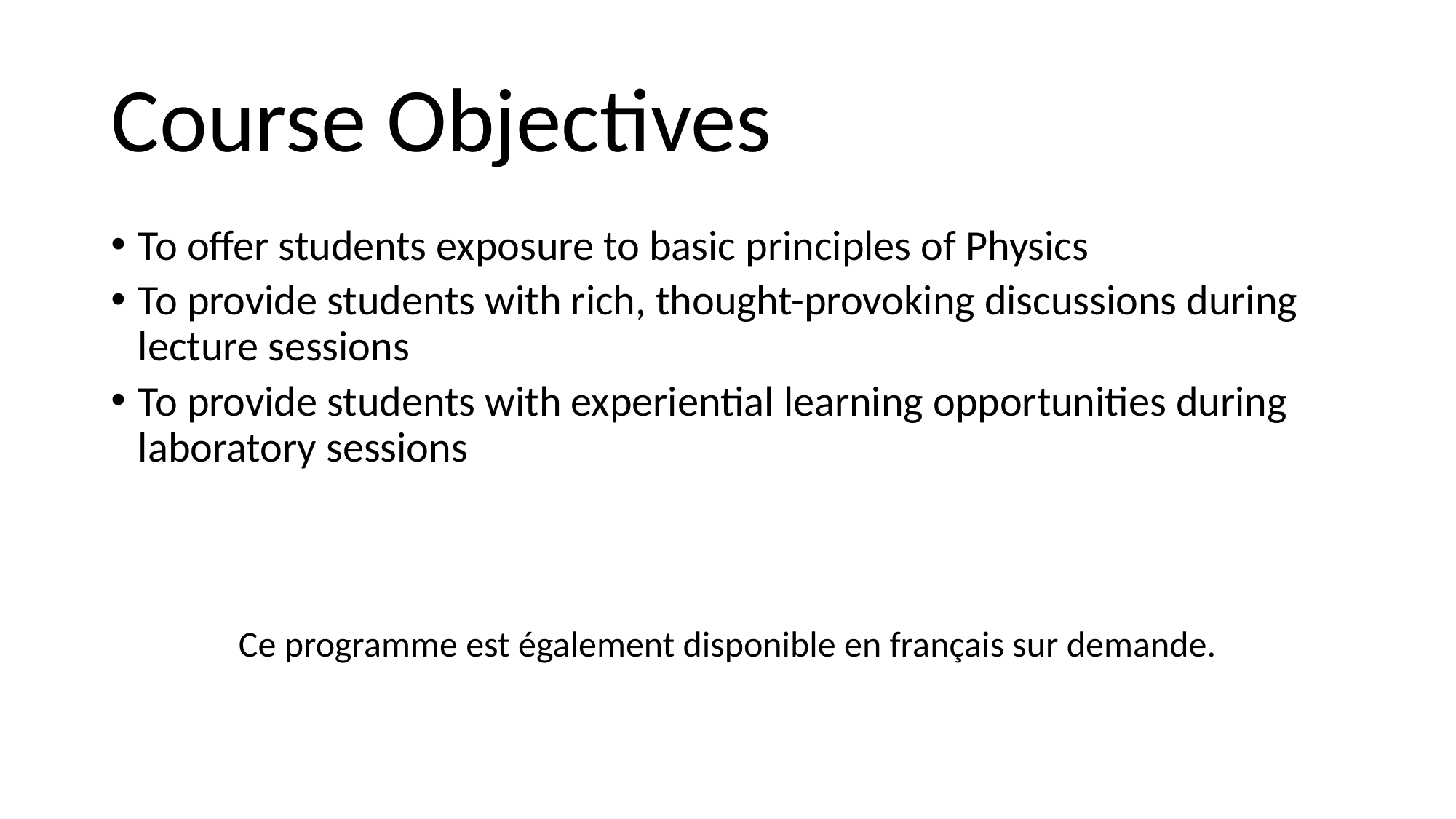

# Course Objectives
To offer students exposure to basic principles of Physics
To provide students with rich, thought-provoking discussions during lecture sessions
To provide students with experiential learning opportunities during laboratory sessions
Ce programme est également disponible en français sur demande.